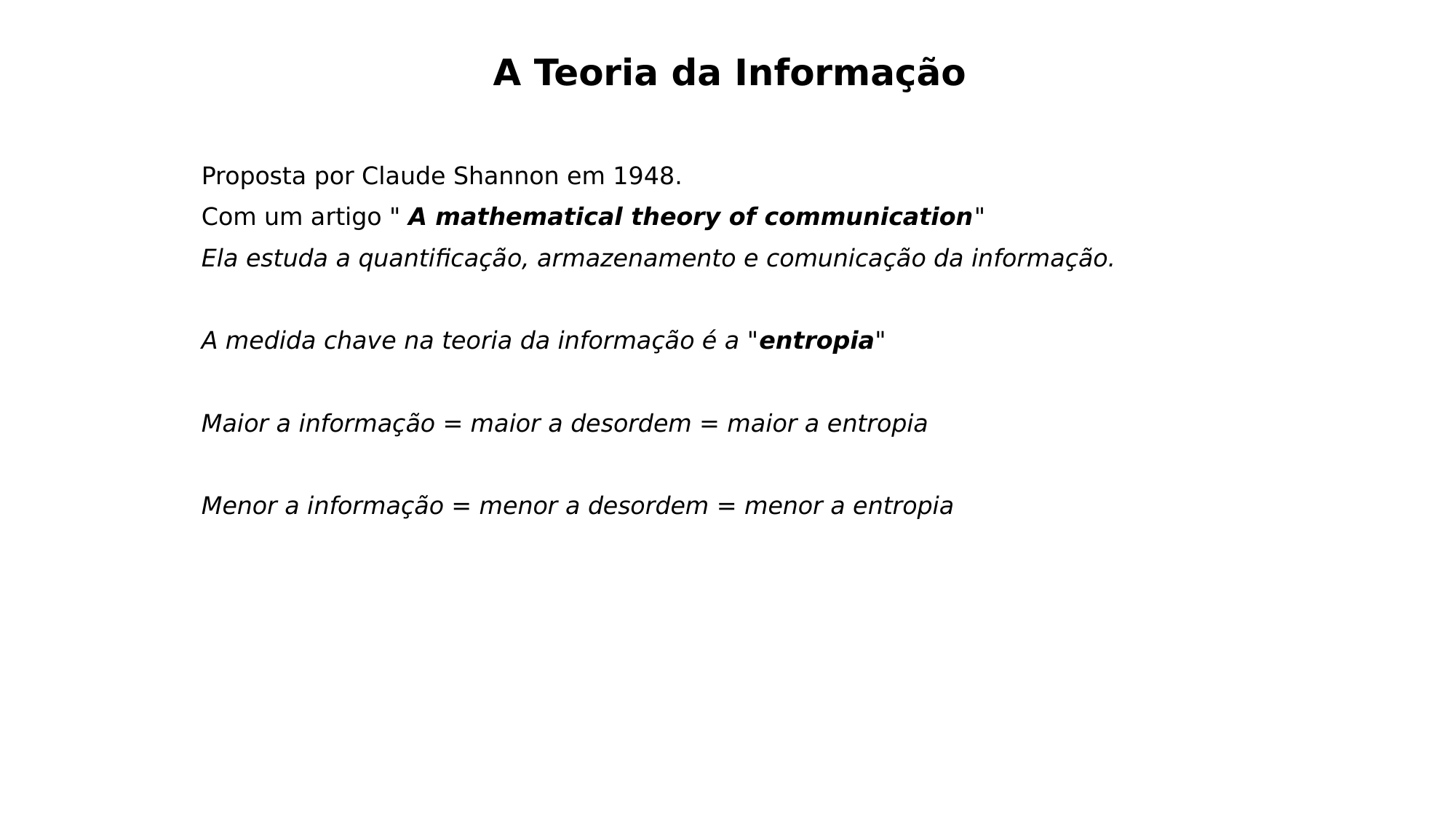

A Teoria da Informação

Proposta por Claude Shannon em 1948.
Com um artigo " A mathematical theory of communication"
Ela estuda a quantificação, armazenamento e comunicação da informação.

A medida chave na teoria da informação é a "entropia"

Maior a informação = maior a desordem = maior a entropia

Menor a informação = menor a desordem = menor a entropia